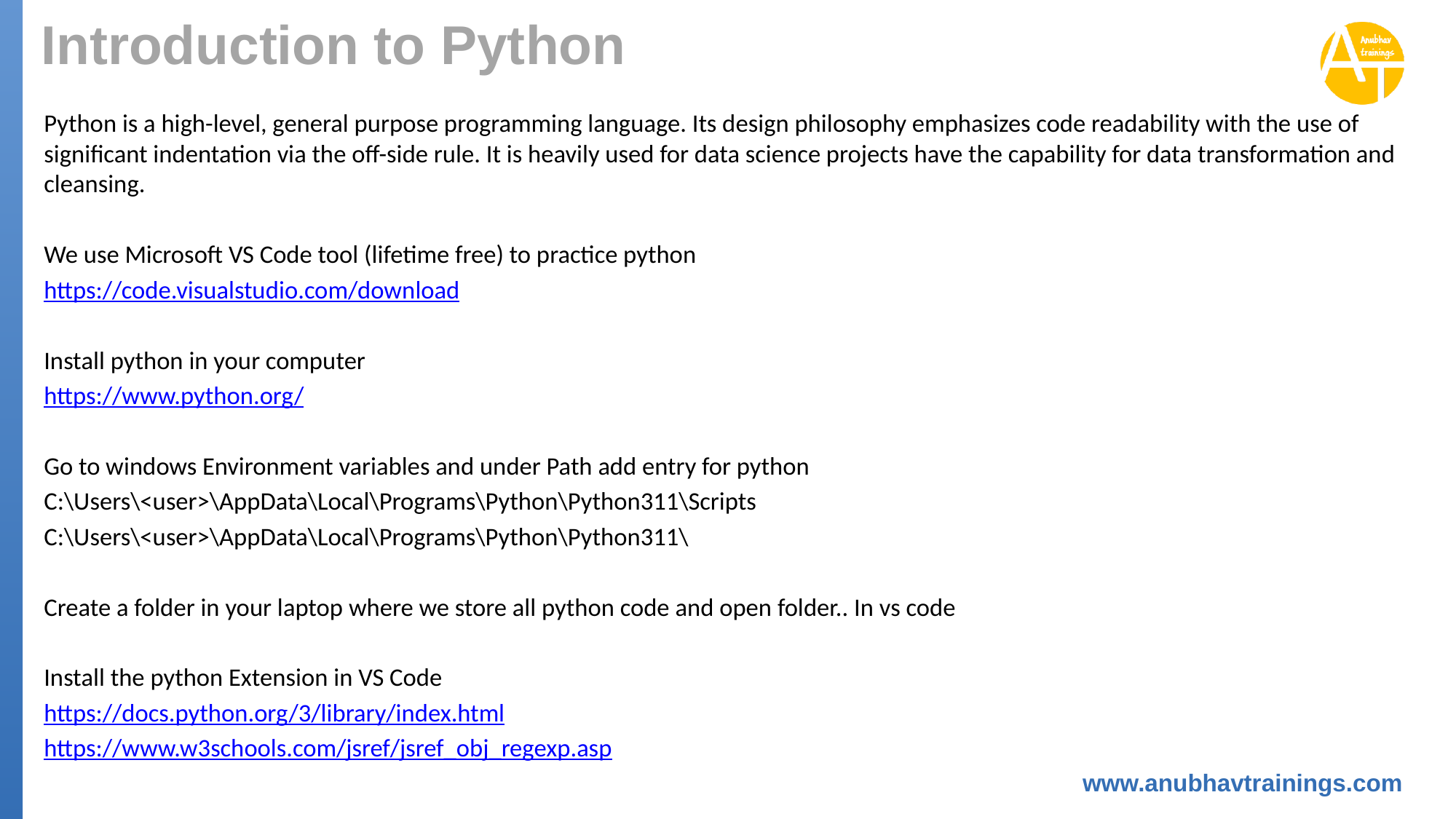

# Introduction to Python
Python is a high-level, general purpose programming language. Its design philosophy emphasizes code readability with the use of significant indentation via the off-side rule. It is heavily used for data science projects have the capability for data transformation and cleansing.

We use Microsoft VS Code tool (lifetime free) to practice python
https://code.visualstudio.com/download

Install python in your computer
https://www.python.org/

Go to windows Environment variables and under Path add entry for python
C:\Users\<user>\AppData\Local\Programs\Python\Python311\Scripts
C:\Users\<user>\AppData\Local\Programs\Python\Python311\

Create a folder in your laptop where we store all python code and open folder.. In vs code

Install the python Extension in VS Code
https://docs.python.org/3/library/index.html
https://www.w3schools.com/jsref/jsref_obj_regexp.asp